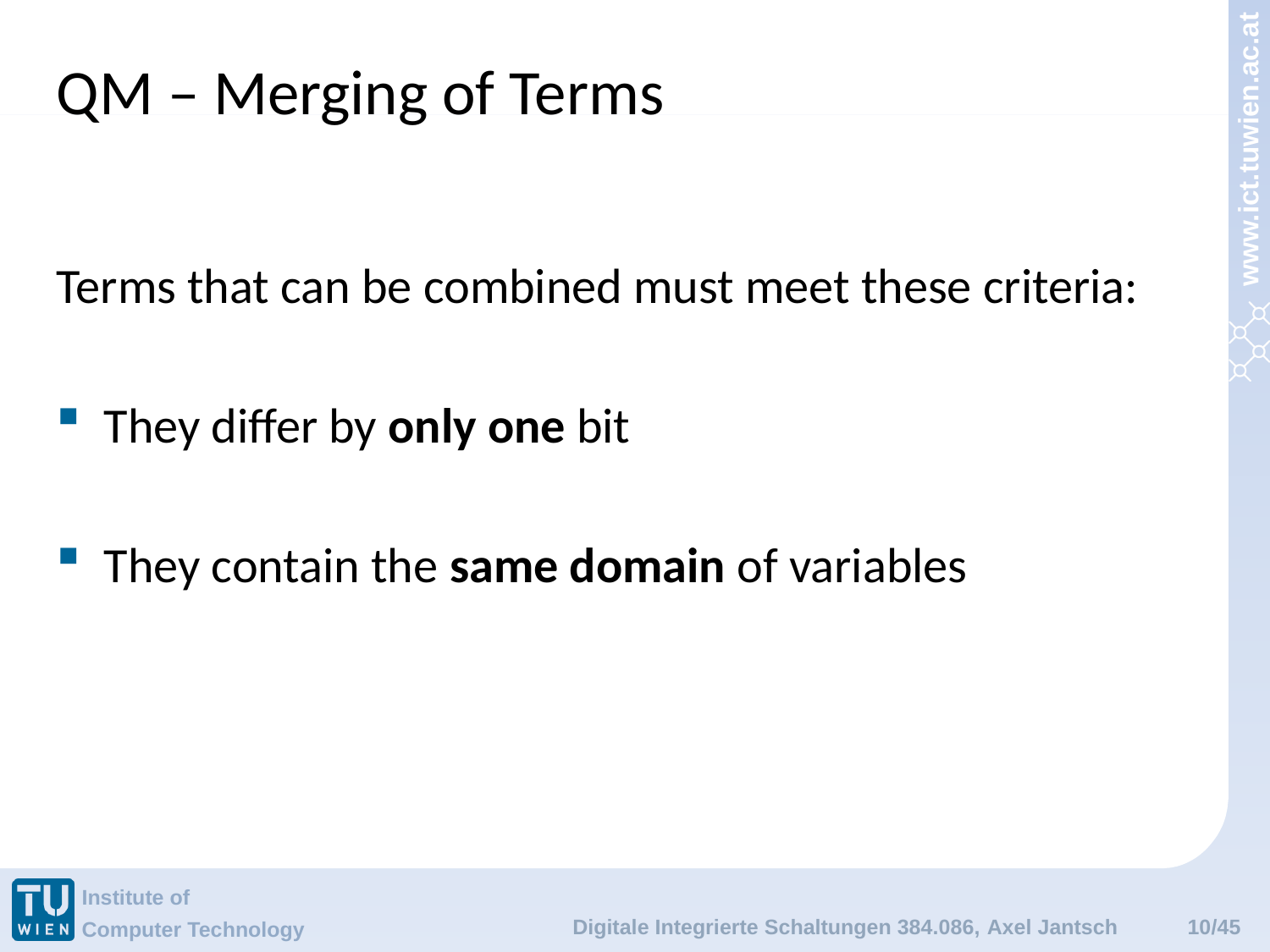

# QM – Merging of Terms
Terms that can be combined must meet these criteria:
They differ by only one bit
They contain the same domain of variables
Digitale Integrierte Schaltungen 384.086, Axel Jantsch